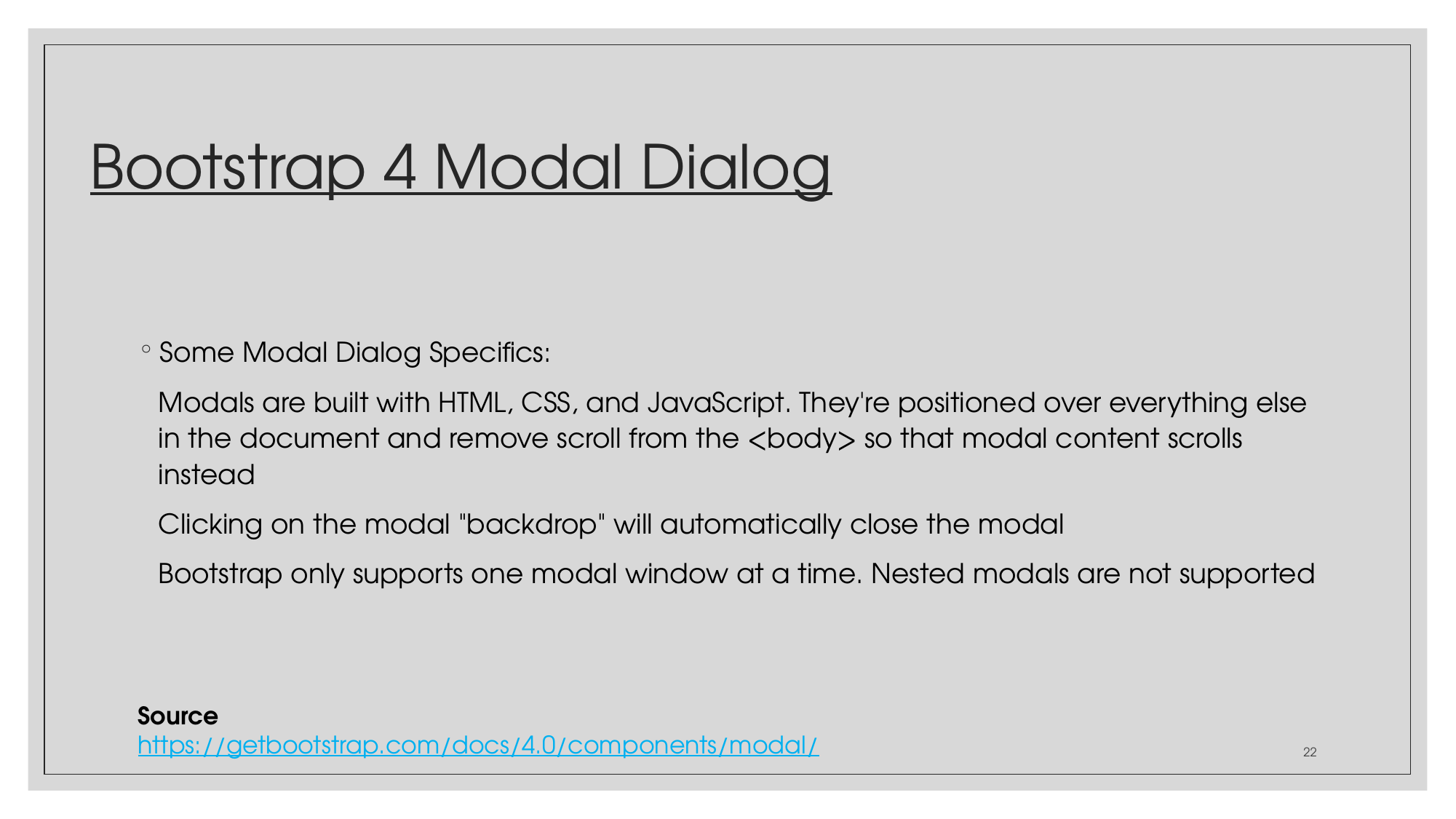

# Bootstrap 4 Modal Dialog
Some Modal Dialog Specifics:
Modals are built with HTML, CSS, and JavaScript. They're positioned over everything else in the document and remove scroll from the <body> so that modal content scrolls instead
Clicking on the modal "backdrop" will automatically close the modal
Bootstrap only supports one modal window at a time. Nested modals are not supported
Source
https://getbootstrap.com/docs/4.0/components/modal/
22